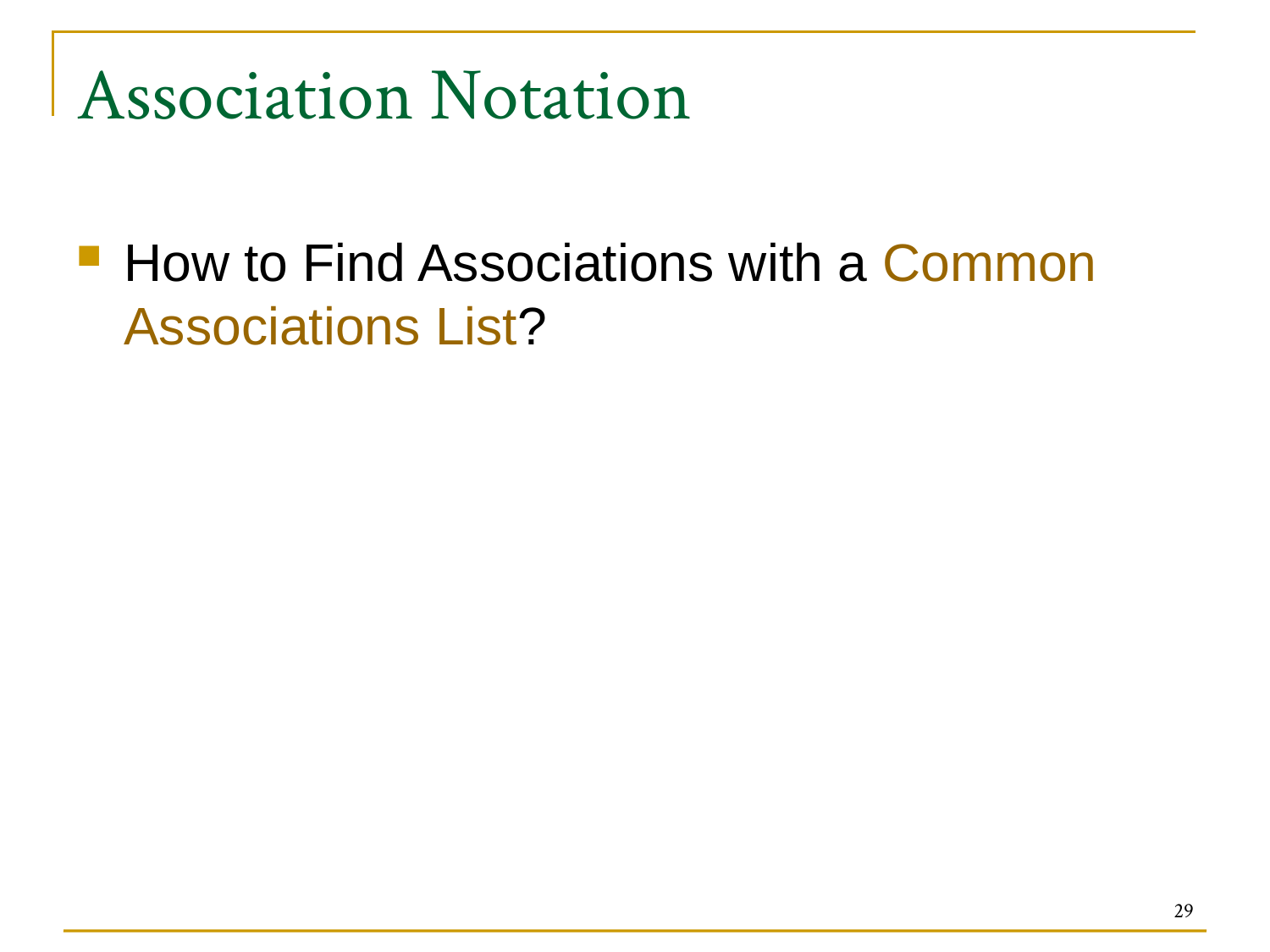

# Association Notation
How to Find Associations with a Common Associations List?
29